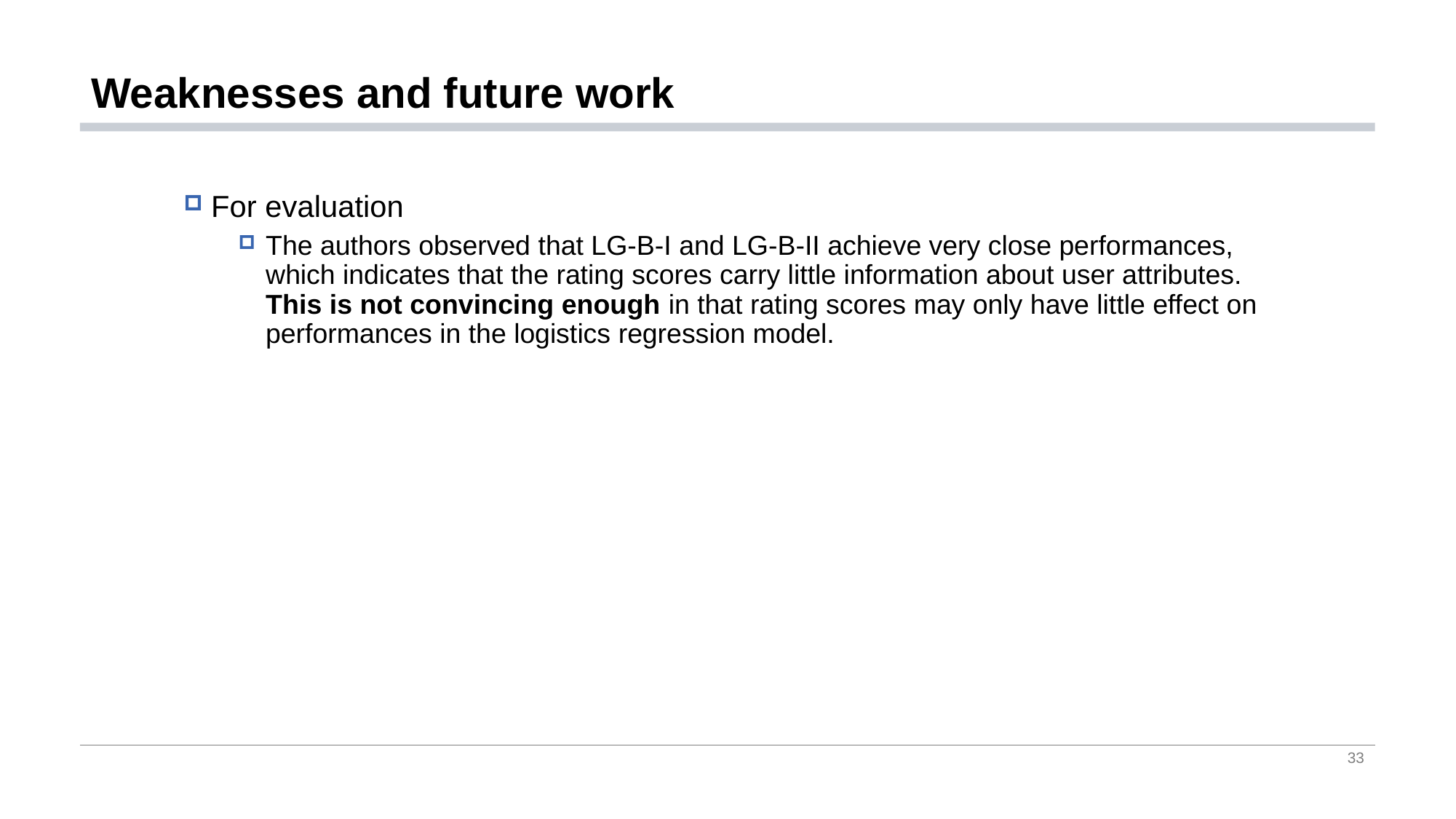

# Weaknesses and future work

For evaluation
The authors observed that LG-B-I and LG-B-II achieve very close performances, which indicates that the rating scores carry little information about user attributes. This is not convincing enough in that rating scores may only have little effect on performances in the logistics regression model.

33